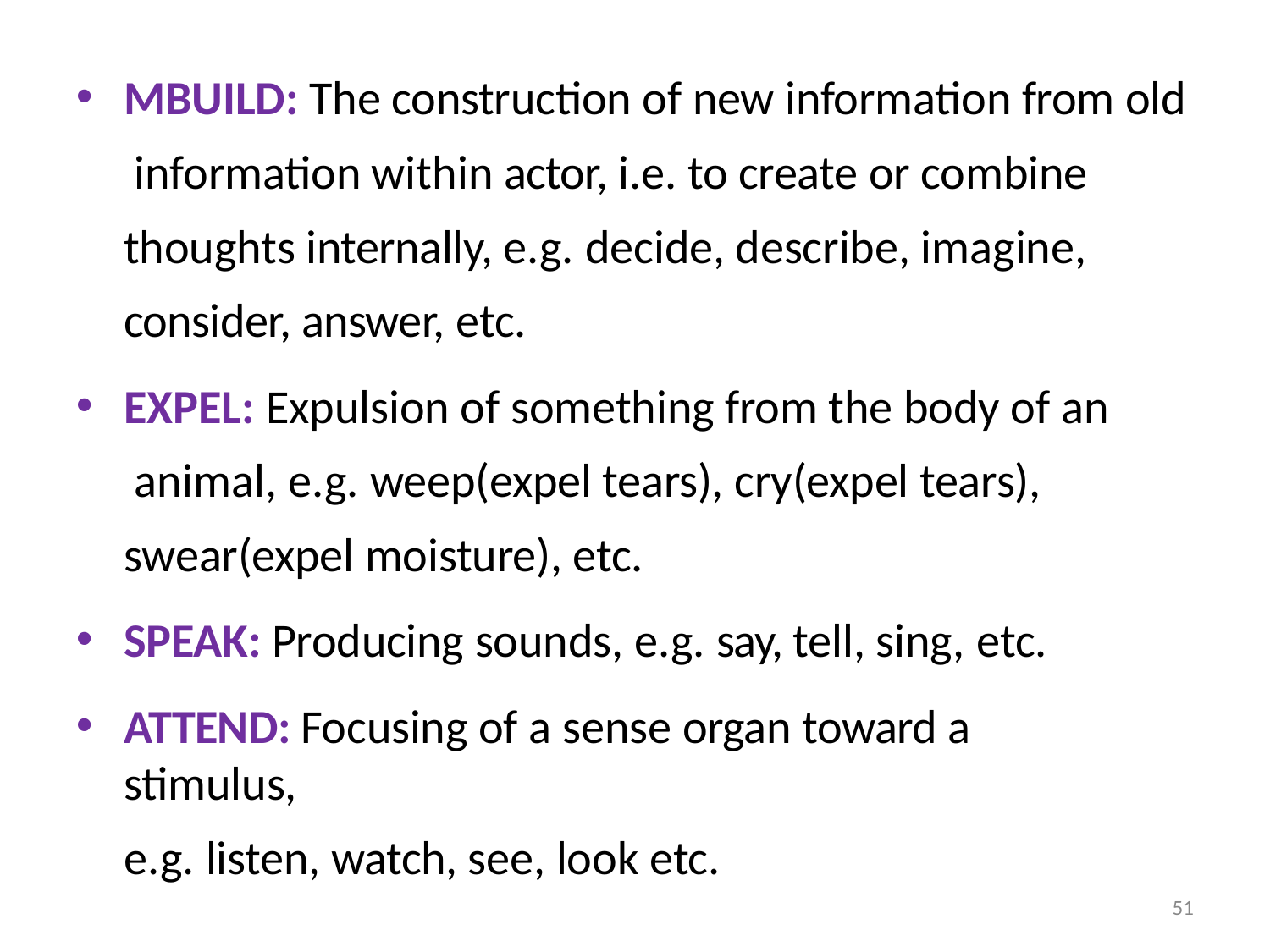

MBUILD: The construction of new information from old  information within actor, i.e. to create or combine  thoughts internally, e.g. decide, describe, imagine,  consider, answer, etc.
EXPEL: Expulsion of something from the body of an  animal, e.g. weep(expel tears), cry(expel tears),  swear(expel moisture), etc.
SPEAK: Producing sounds, e.g. say, tell, sing, etc.
ATTEND: Focusing of a sense organ toward a stimulus,
e.g. listen, watch, see, look etc.
51